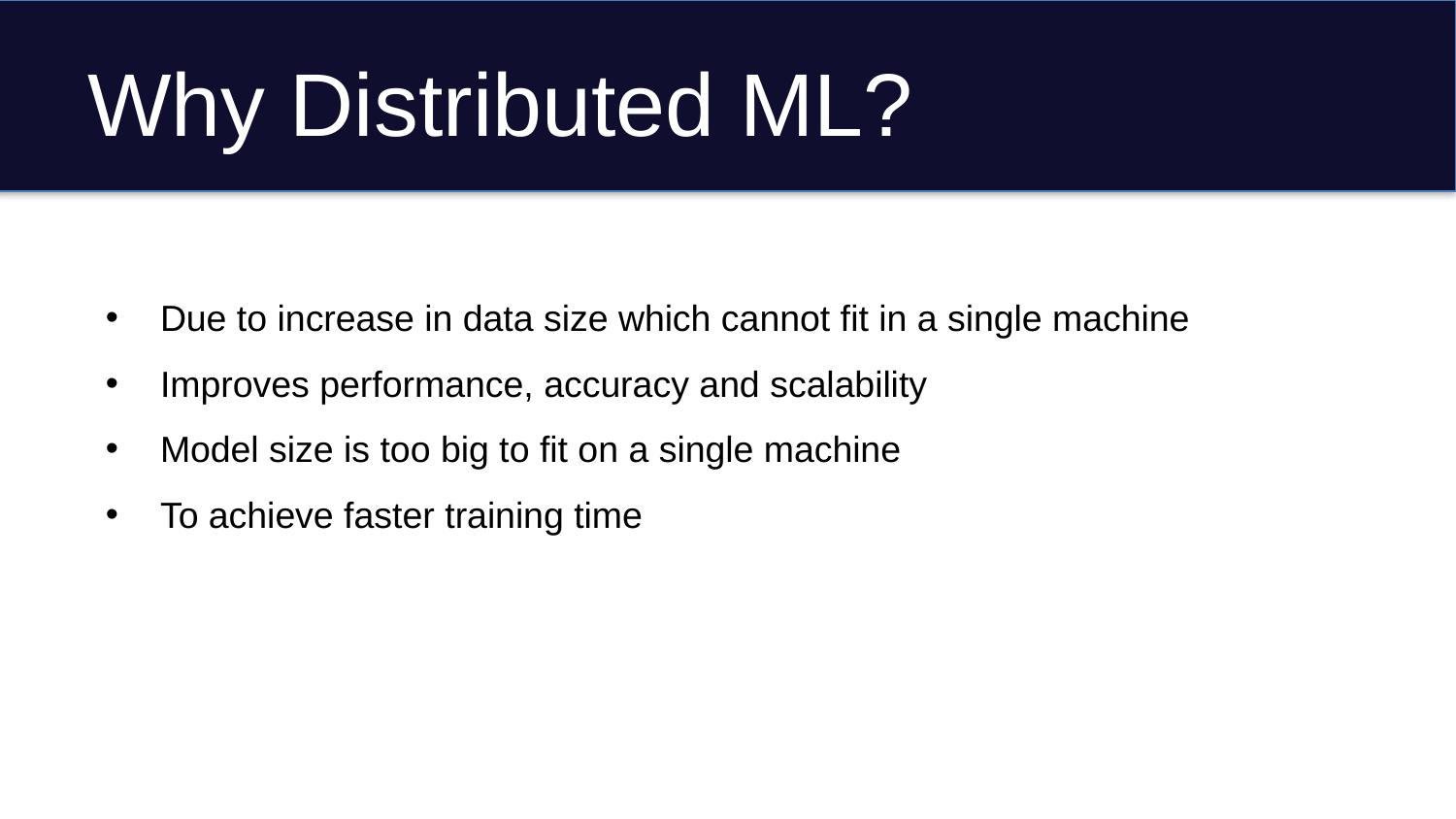

# Why Distributed ML?
Due to increase in data size which cannot fit in a single machine
Improves performance, accuracy and scalability
Model size is too big to fit on a single machine
To achieve faster training time